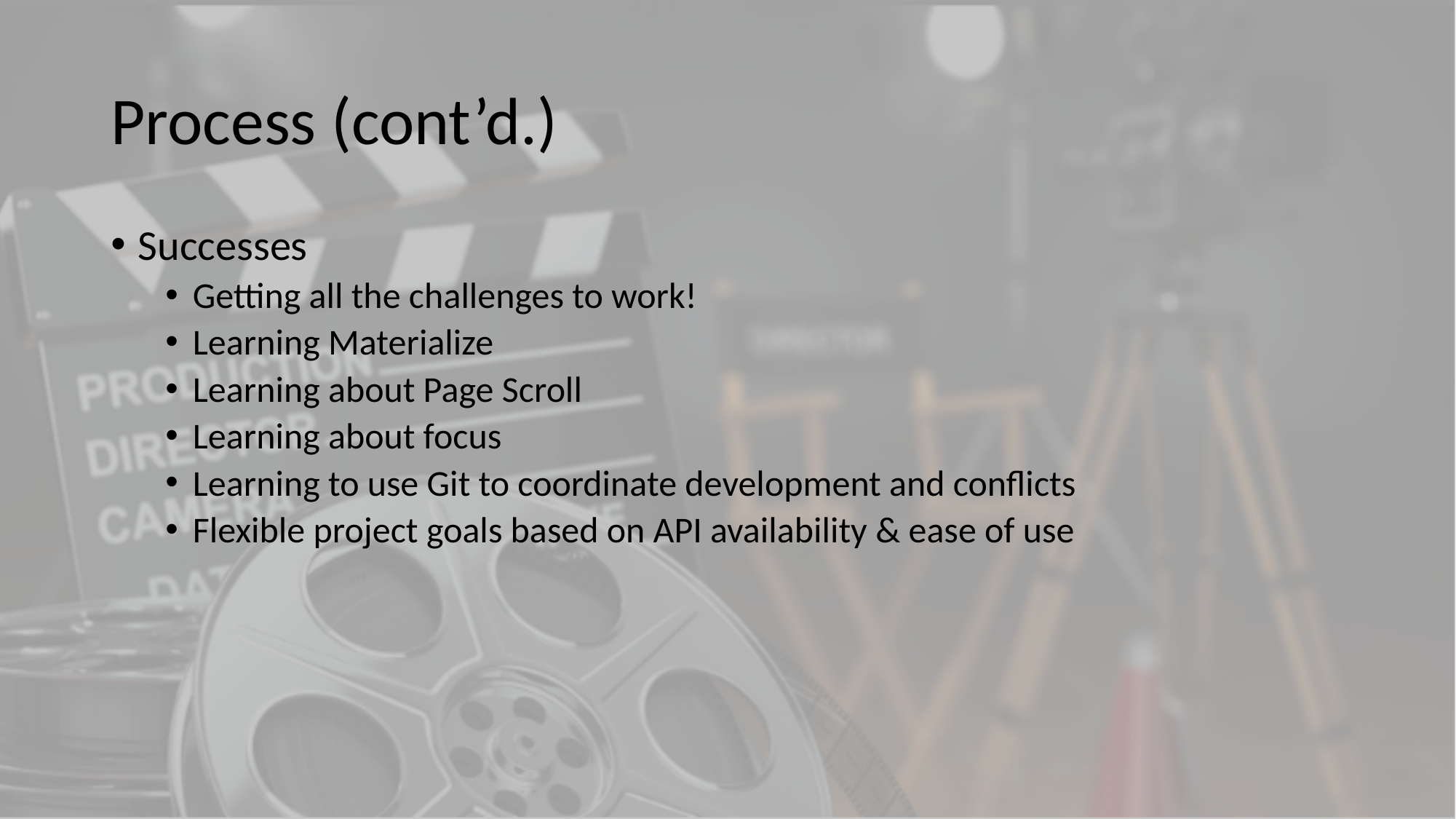

# Process (cont’d.)
Successes
Getting all the challenges to work!
Learning Materialize
Learning about Page Scroll
Learning about focus
Learning to use Git to coordinate development and conflicts
Flexible project goals based on API availability & ease of use